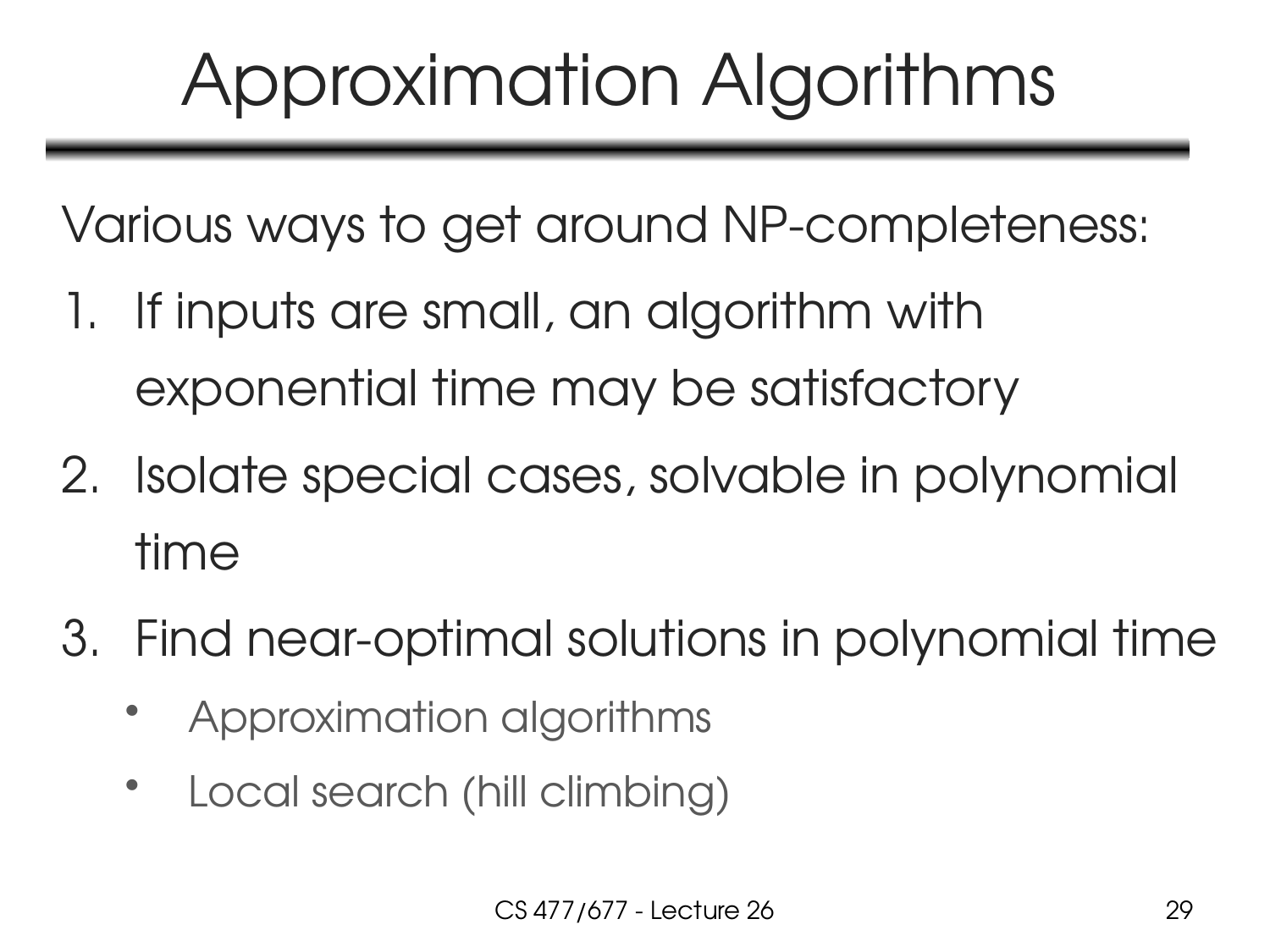

# Approximation Algorithms
Various ways to get around NP-completeness:
If inputs are small, an algorithm with exponential time may be satisfactory
Isolate special cases, solvable in polynomial time
Find near-optimal solutions in polynomial time
Approximation algorithms
Local search (hill climbing)
CS 477/677 - Lecture 26
29